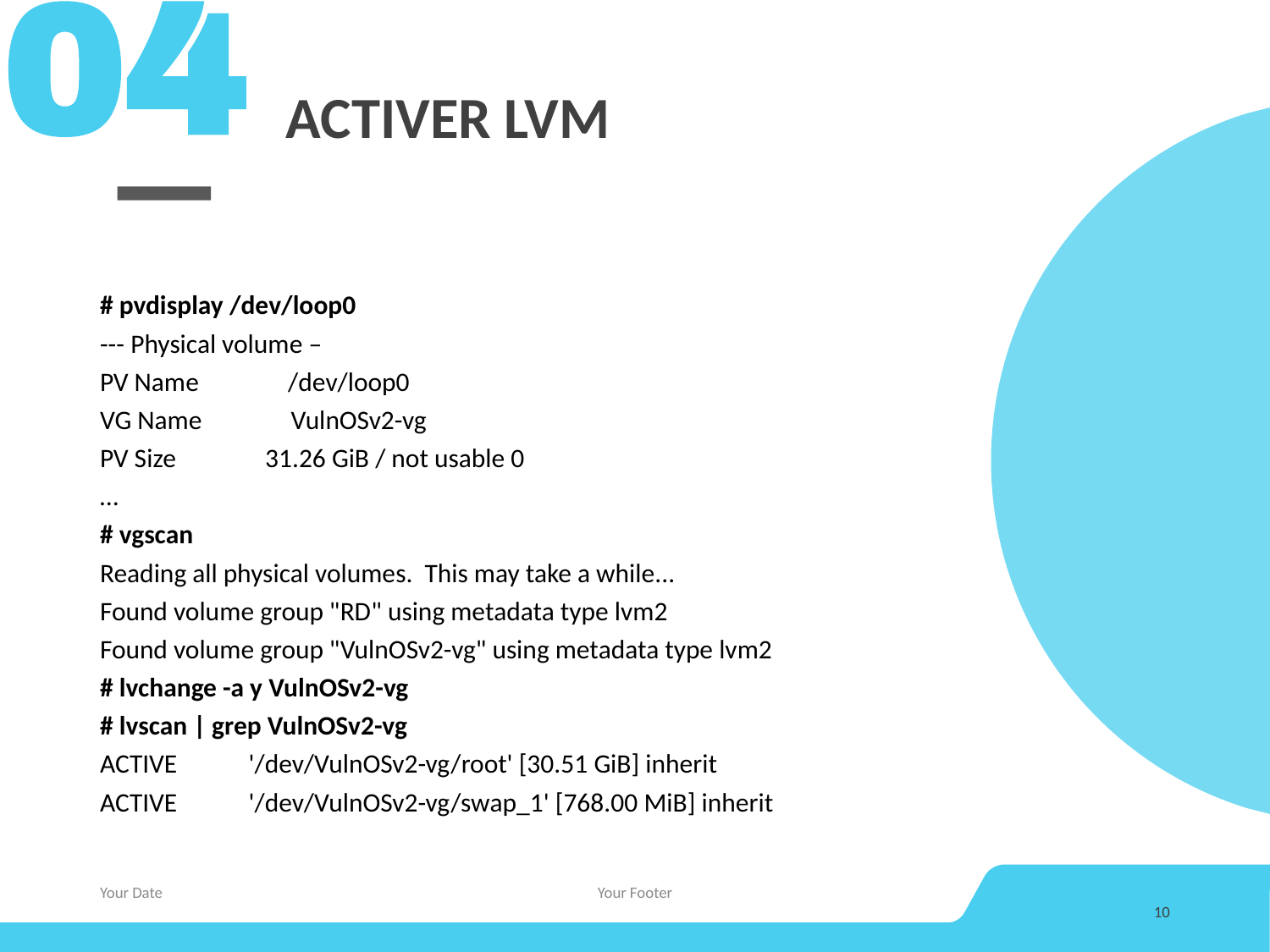

04
# ACTIVER LVM

# pvdisplay /dev/loop0
--- Physical volume –
PV Name               /dev/loop0
VG Name               VulnOSv2-vg
PV Size               31.26 GiB / not usable 0
…
# vgscan
Reading all physical volumes.  This may take a while...
Found volume group "RD" using metadata type lvm2
Found volume group "VulnOSv2-vg" using metadata type lvm2
# lvchange -a y VulnOSv2-vg
# lvscan | grep VulnOSv2-vg
ACTIVE            '/dev/VulnOSv2-vg/root' [30.51 GiB] inherit
ACTIVE            '/dev/VulnOSv2-vg/swap_1' [768.00 MiB] inherit

Your Date
Your Footer
10